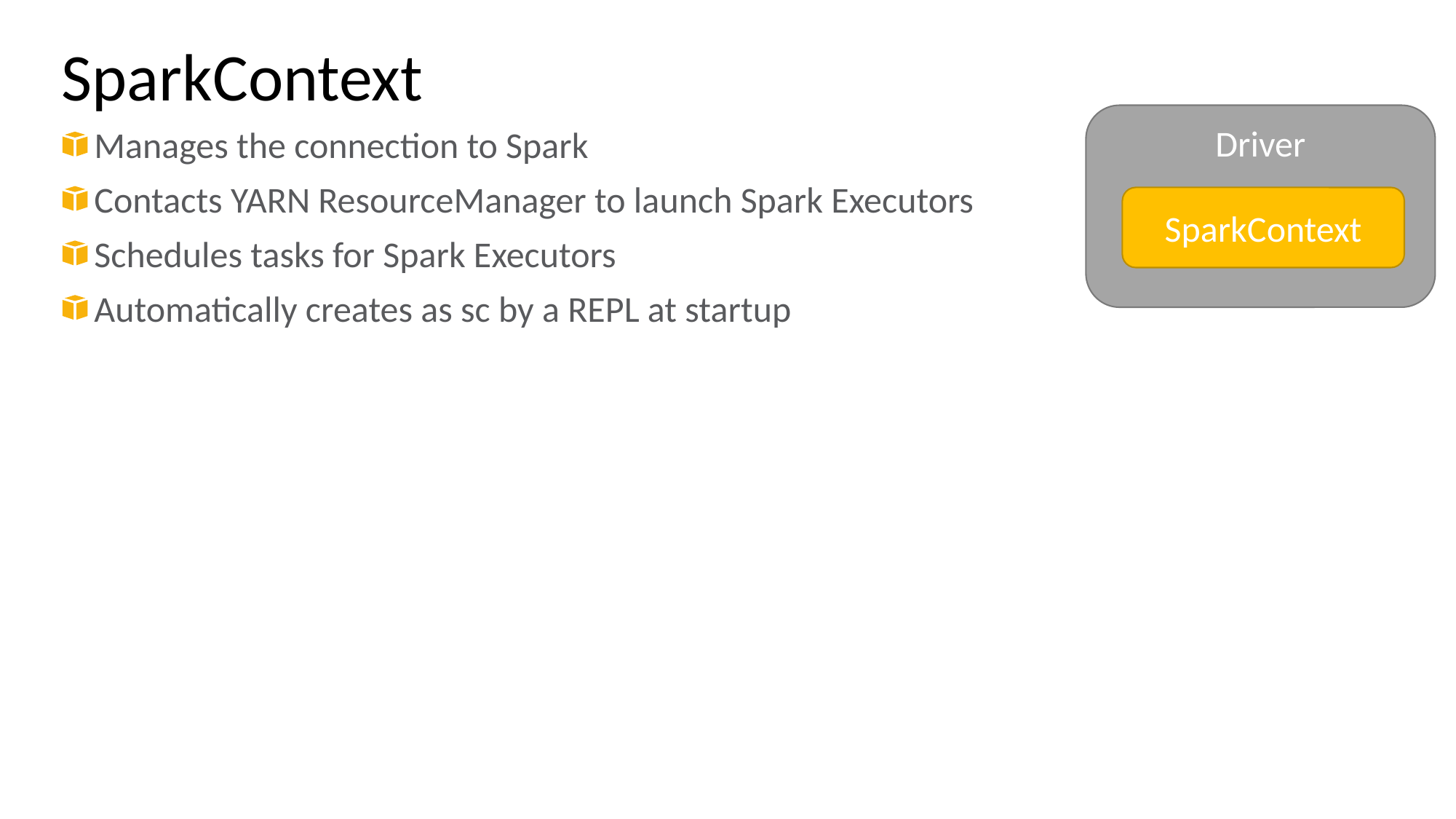

# SparkContext
Driver
Manages the connection to Spark
Contacts YARN ResourceManager to launch Spark Executors
Schedules tasks for Spark Executors
Automatically creates as sc by a REPL at startup
SparkContext